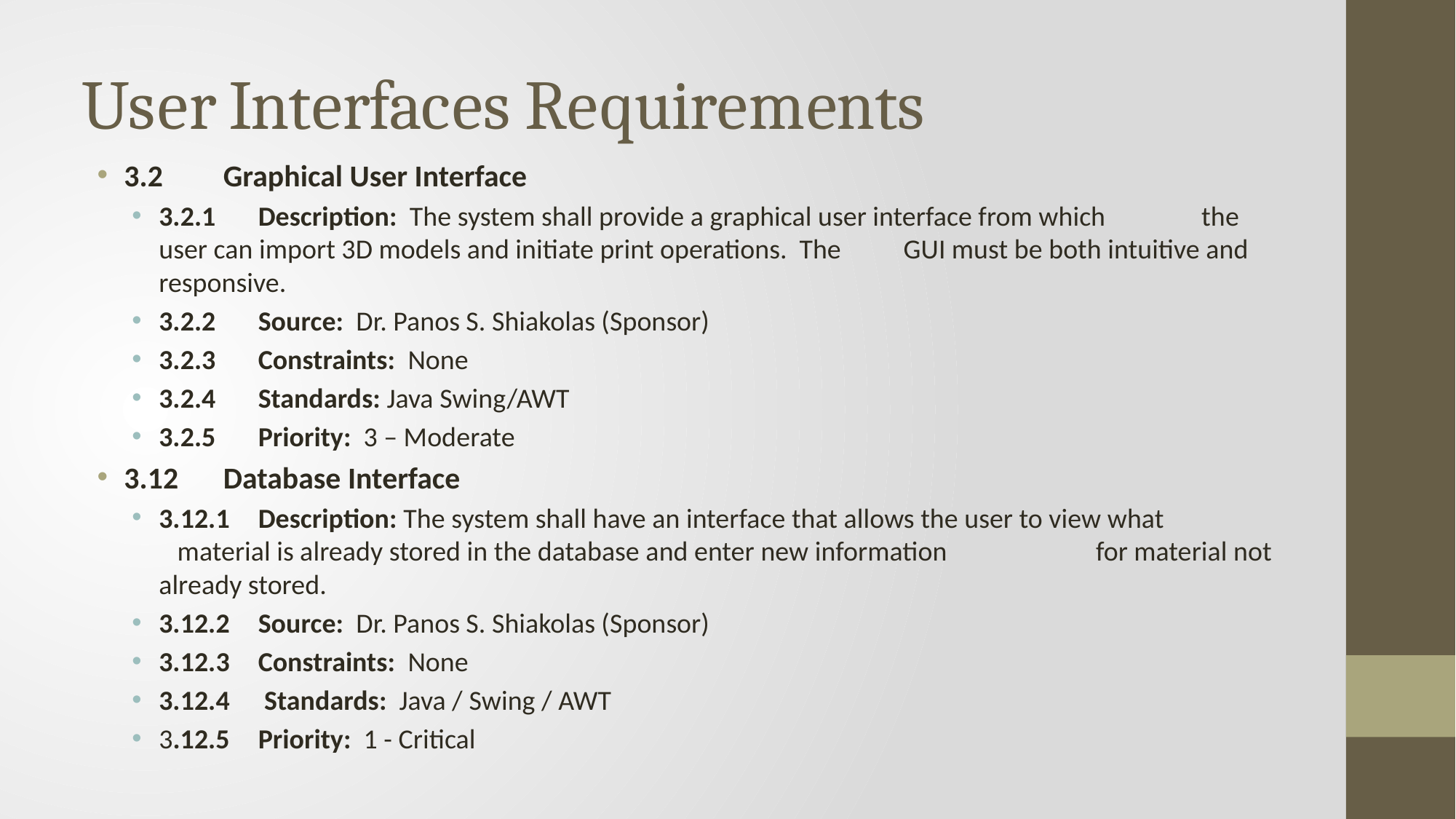

# User Interfaces Requirements
3.2	Graphical User Interface
3.2.1	Description:  The system shall provide a graphical user interface from which 			        the user can import 3D models and initiate print operations.  The 			        GUI must be both intuitive and responsive.
3.2.2	Source:  Dr. Panos S. Shiakolas (Sponsor)
3.2.3	Constraints:  None
3.2.4 	Standards: Java Swing/AWT
3.2.5	Priority:  3 – Moderate
3.12	Database Interface
3.12.1	Description: The system shall have an interface that allows the user to view what 			       material is already stored in the database and enter new information 			       for material not already stored.
3.12.2	Source:  Dr. Panos S. Shiakolas (Sponsor)
3.12.3 	Constraints:  None
3.12.4	 Standards:  Java / Swing / AWT
3.12.5	Priority:  1 - Critical